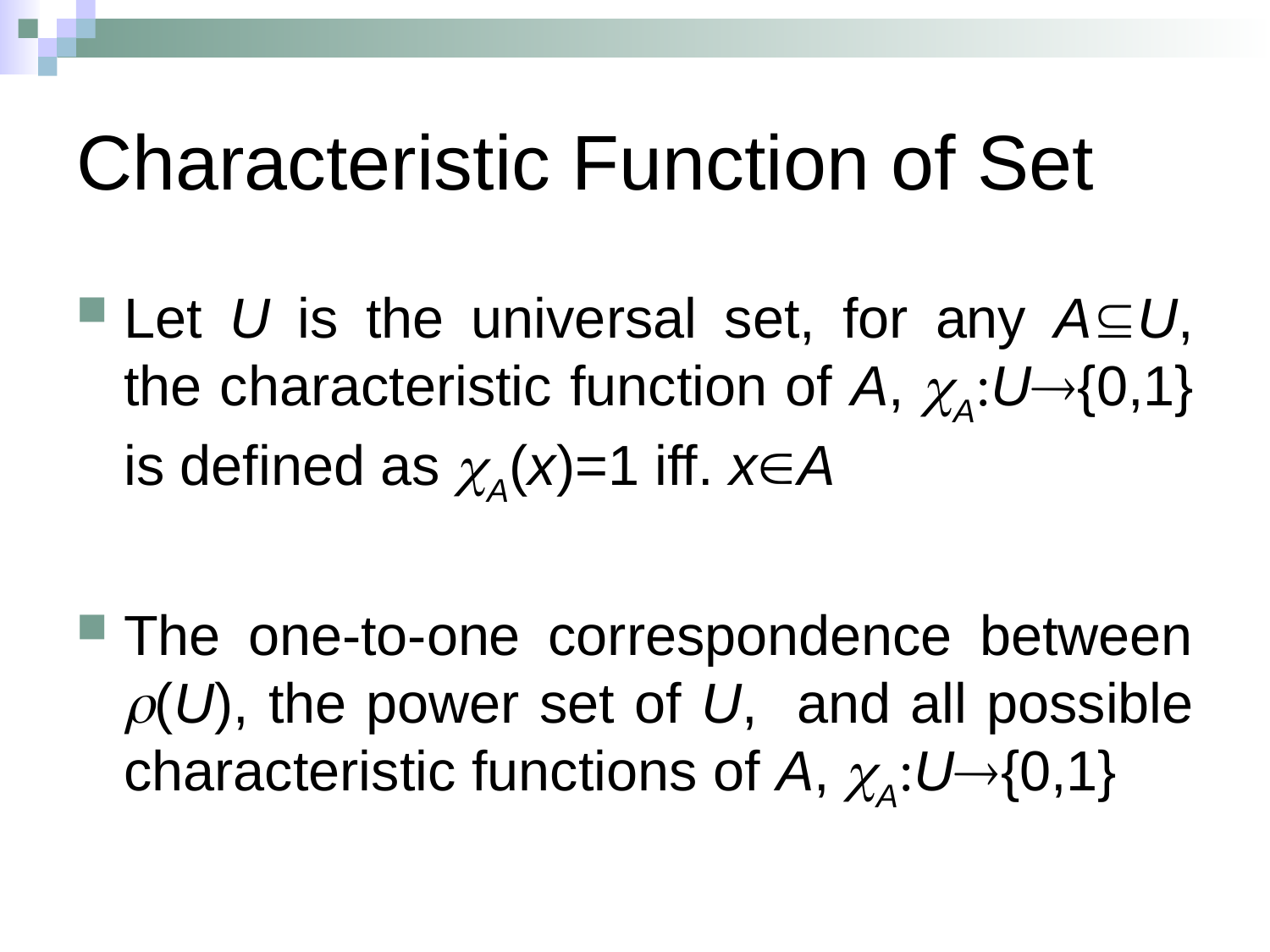

# Characteristic Function of Set
Let U is the universal set, for any A⊆U, the characteristic function of A, χA:U→{0,1} is defined as χA(x)=1 iff. x∈A

The one-to-one correspondence between ρ(U), the power set of U,  and all possible characteristic functions of A, χA:U→{0,1}